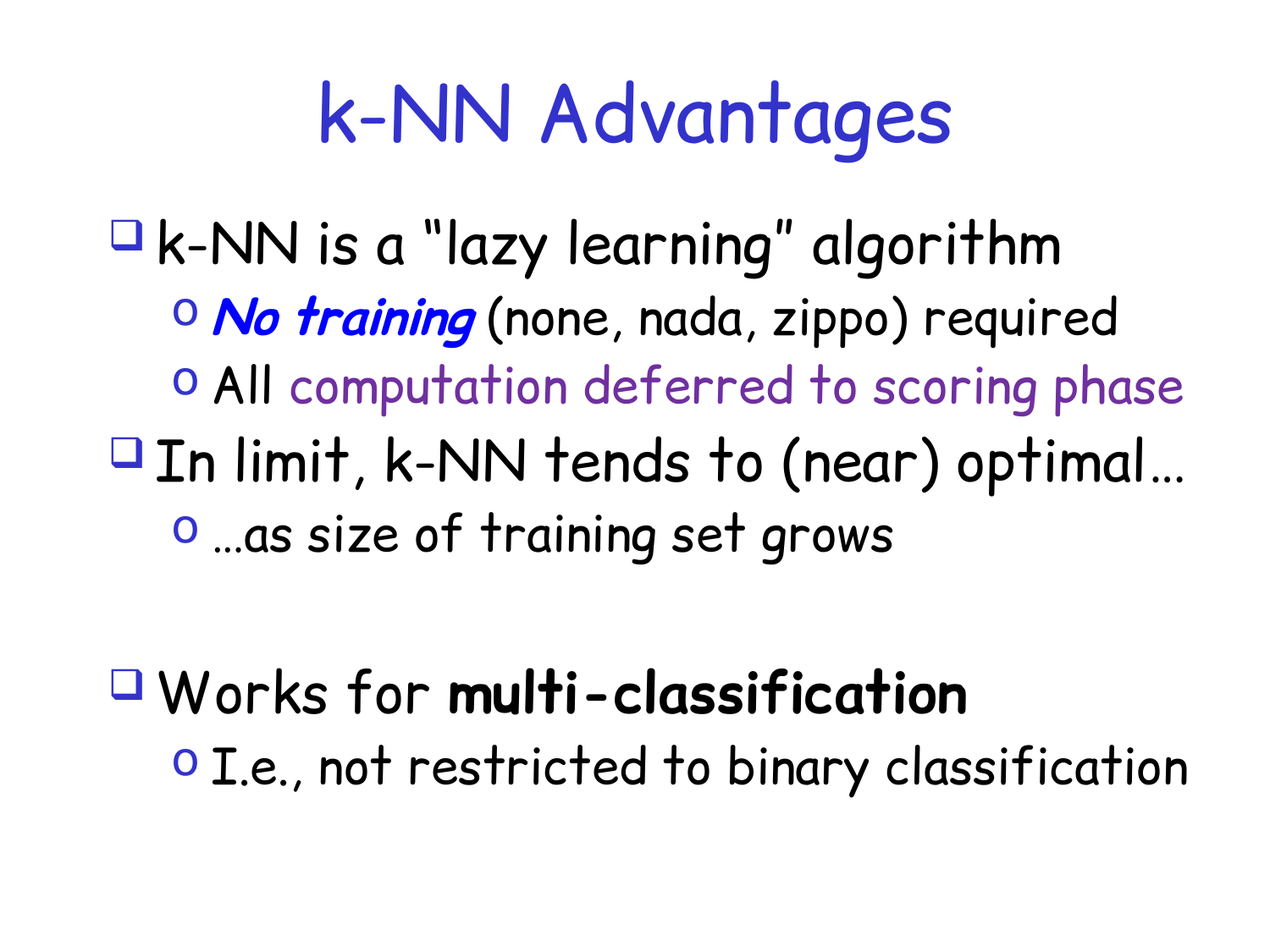

# k-NN Advantages
k-NN is a “lazy learning” algorithm
No training (none, nada, zippo) required
All computation deferred to scoring phase
In limit, k-NN tends to (near) optimal…
…as size of training set grows

Works for multi-classification
I.e., not restricted to binary classification